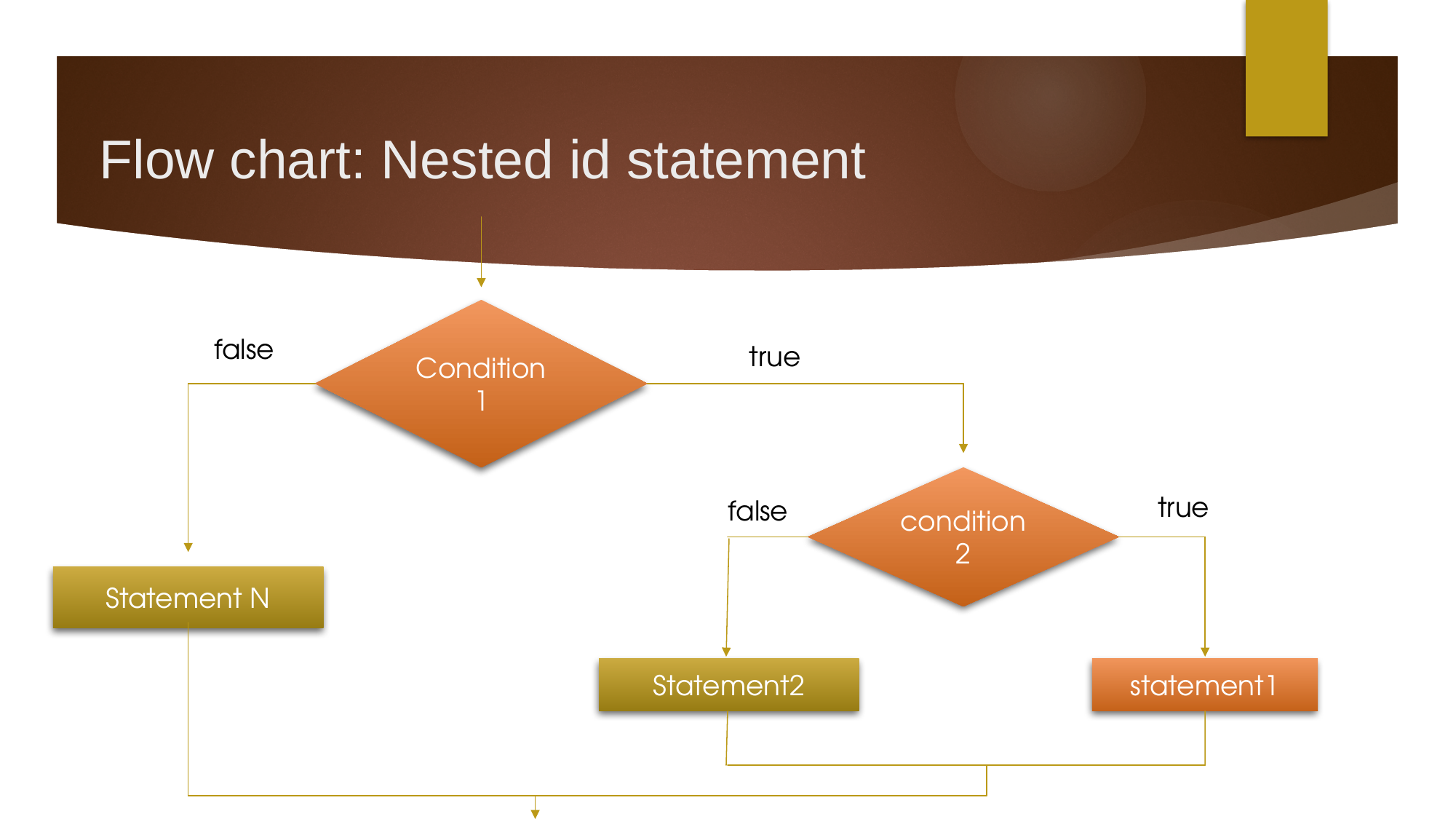

# Flow chart: Nested id statement
Condition1
false
true
condition2
true
false
Statement N
Statement2
statement1